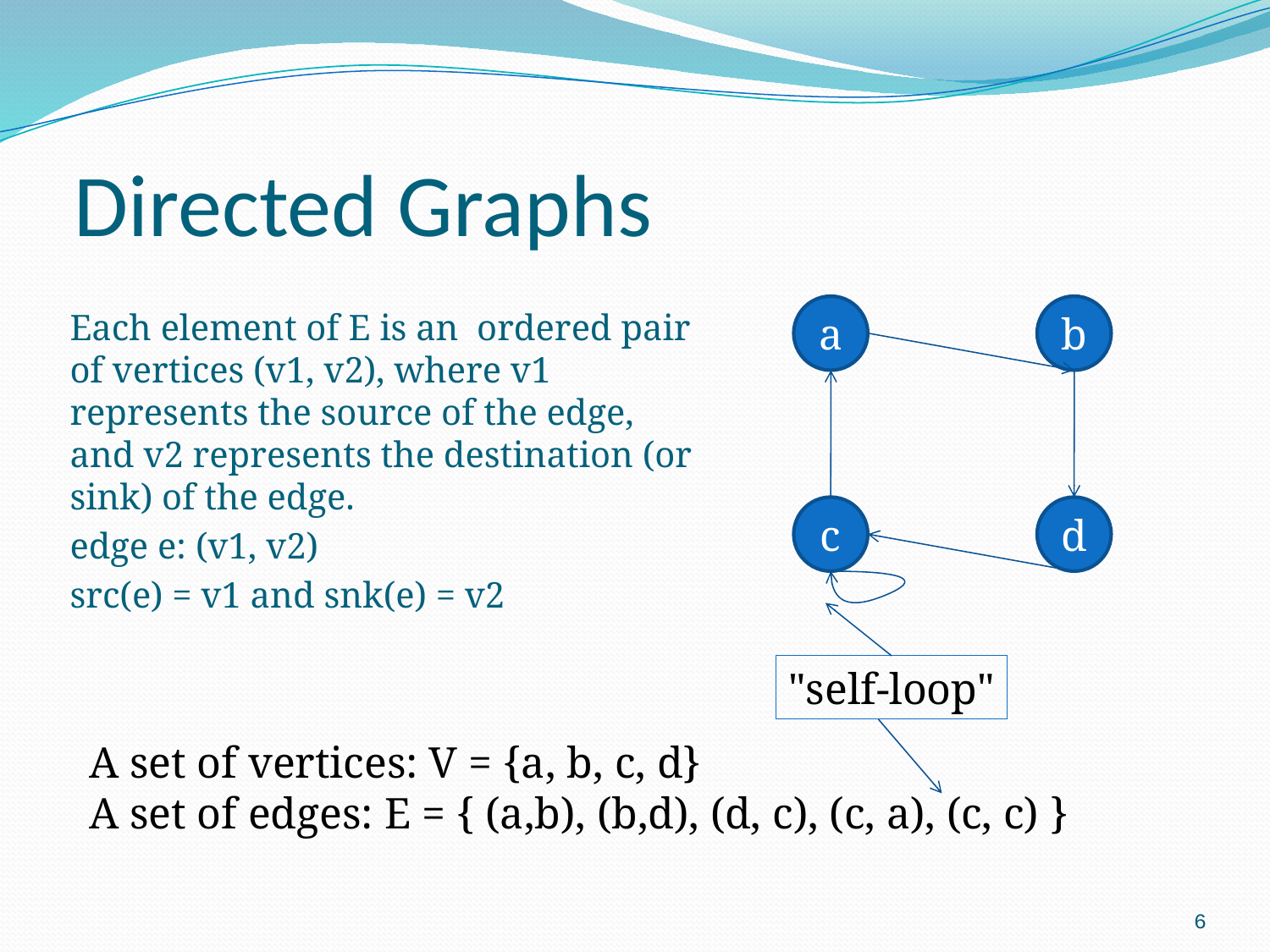

# Directed Graphs
Each element of E is an  ordered pair of vertices (v1, v2), where v1 represents the source of the edge, and v2 represents the destination (or sink) of the edge.
edge e: (v1, v2)
src(e) = v1 and snk(e) = v2
a
b
c
d
"self-loop"
A set of vertices: V = {a, b, c, d}
A set of edges: E = { (a,b), (b,d), (d, c), (c, a), (c, c) }
6